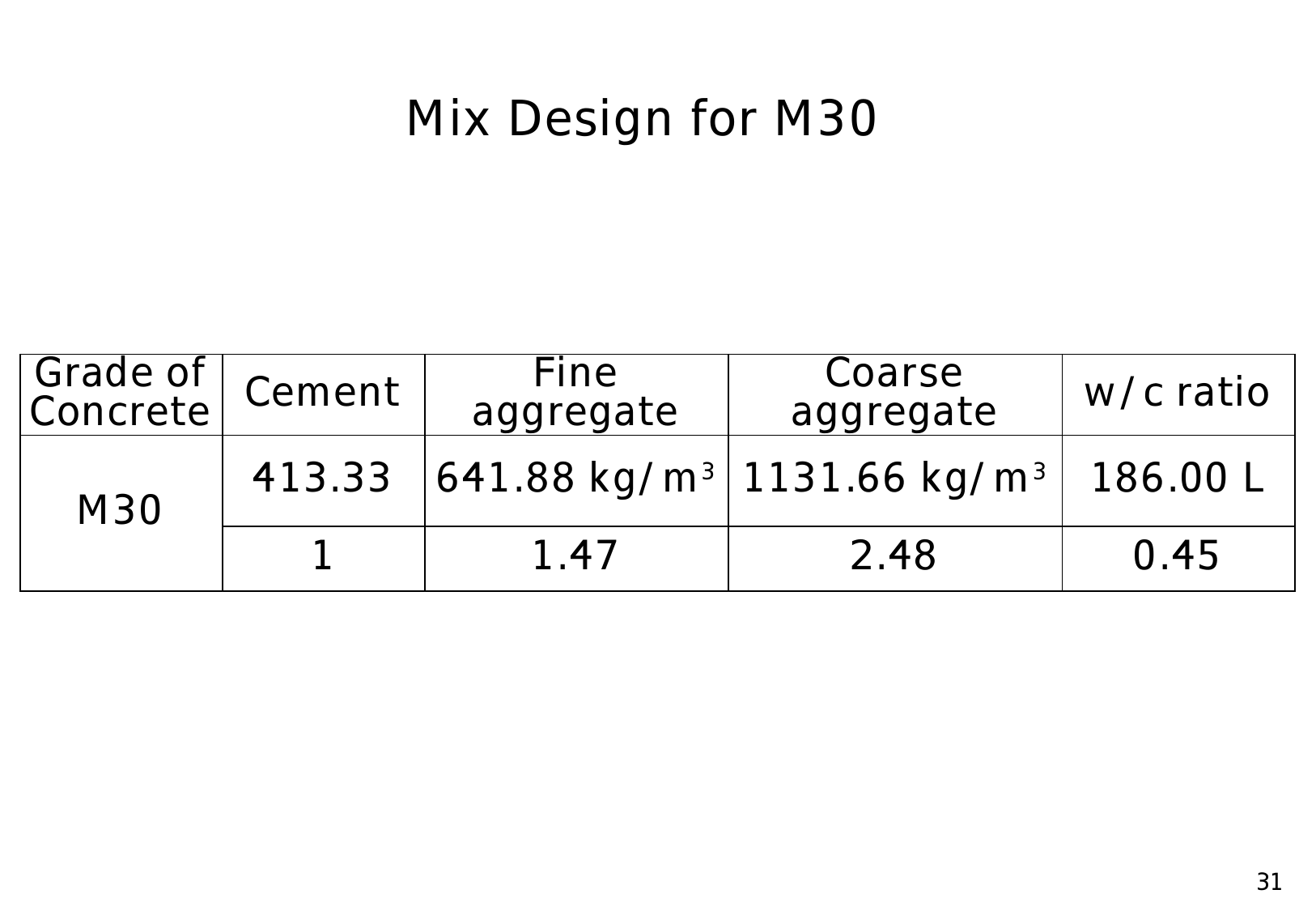

# Mix Design for M30
| Grade of Concrete | Cement | Fine aggregate | Coarse aggregate | w/c ratio |
| --- | --- | --- | --- | --- |
| M30 | 413.33 | 641.88 kg/m3 | 1131.66 kg/m3 | 186.00 L |
|  | 1 | 1.47 | 2.48 | 0.45 |
31